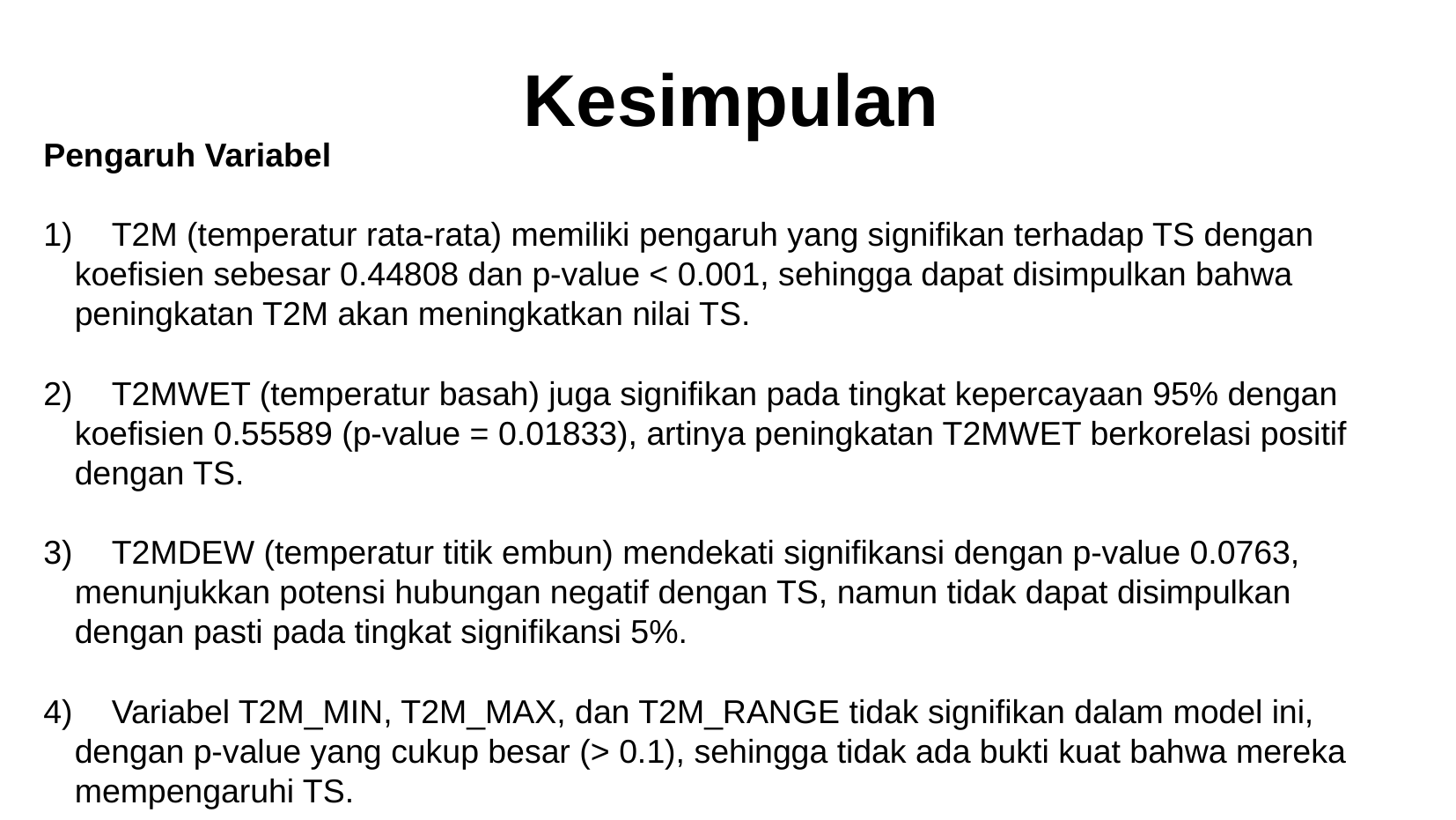

# Kesimpulan
Pengaruh Variabel
    T2M (temperatur rata-rata) memiliki pengaruh yang signifikan terhadap TS dengan koefisien sebesar 0.44808 dan p-value < 0.001, sehingga dapat disimpulkan bahwa peningkatan T2M akan meningkatkan nilai TS.
    T2MWET (temperatur basah) juga signifikan pada tingkat kepercayaan 95% dengan koefisien 0.55589 (p-value = 0.01833), artinya peningkatan T2MWET berkorelasi positif dengan TS.
    T2MDEW (temperatur titik embun) mendekati signifikansi dengan p-value 0.0763, menunjukkan potensi hubungan negatif dengan TS, namun tidak dapat disimpulkan dengan pasti pada tingkat signifikansi 5%.
    Variabel T2M_MIN, T2M_MAX, dan T2M_RANGE tidak signifikan dalam model ini, dengan p-value yang cukup besar (> 0.1), sehingga tidak ada bukti kuat bahwa mereka mempengaruhi TS.